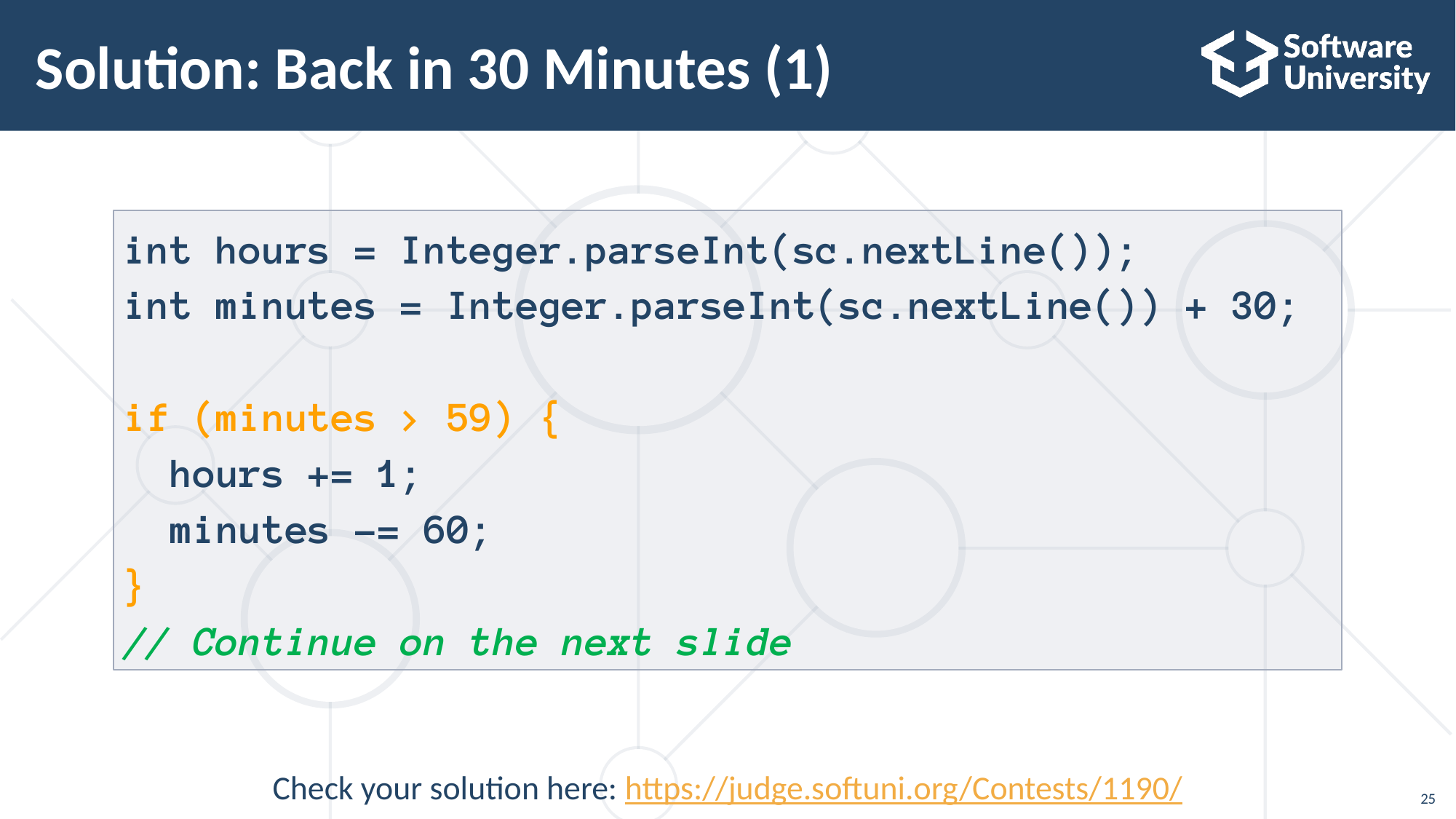

# Solution: Back in 30 Minutes (1)
int hours = Integer.parseInt(sc.nextLine());
int minutes = Integer.parseInt(sc.nextLine()) + 30;

if (minutes > 59) {
  hours += 1;
  minutes -= 60;
}
// Continue on the next slide
Check your solution here: https://judge.softuni.org/Contests/1190/
25